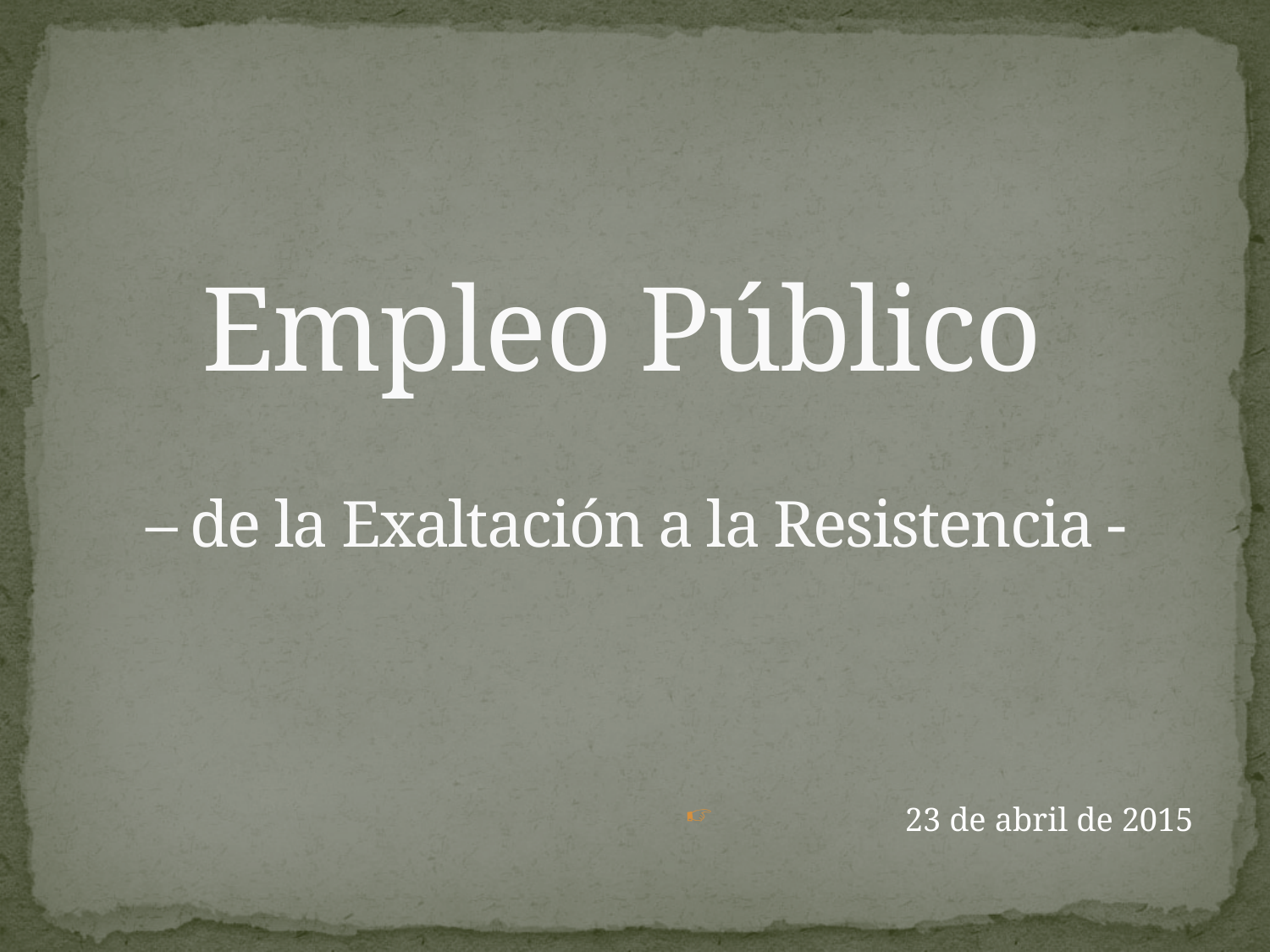

# Empleo Público – de la Exaltación a la Resistencia -

23 de abril de 2015